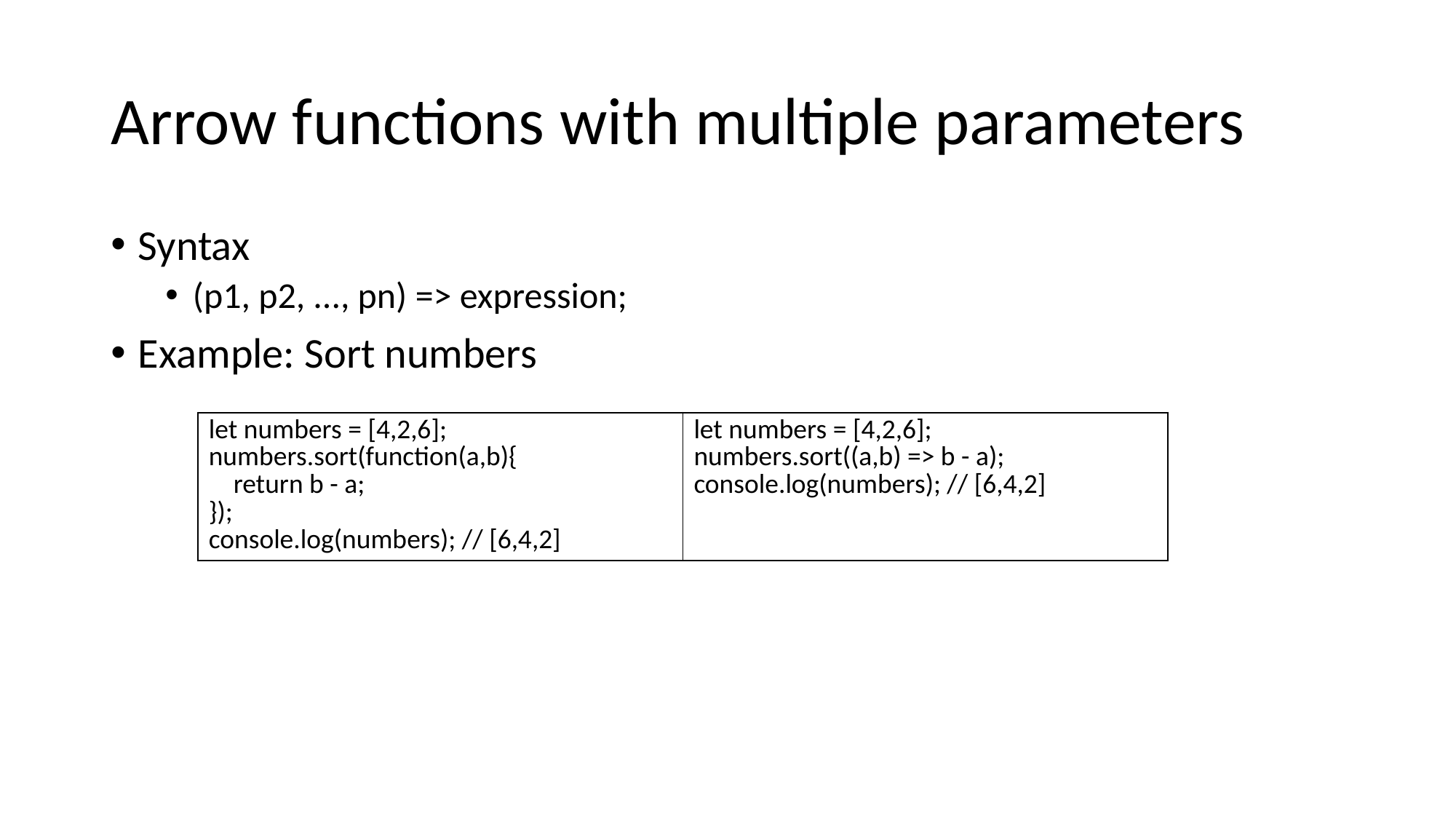

# Arrow functions with multiple parameters
Syntax
(p1, p2, ..., pn) => expression;
Example: Sort numbers
| let numbers = [4,2,6]; numbers.sort(function(a,b){ return b - a; }); console.log(numbers); // [6,4,2] | let numbers = [4,2,6]; numbers.sort((a,b) => b - a); console.log(numbers); // [6,4,2] |
| --- | --- |